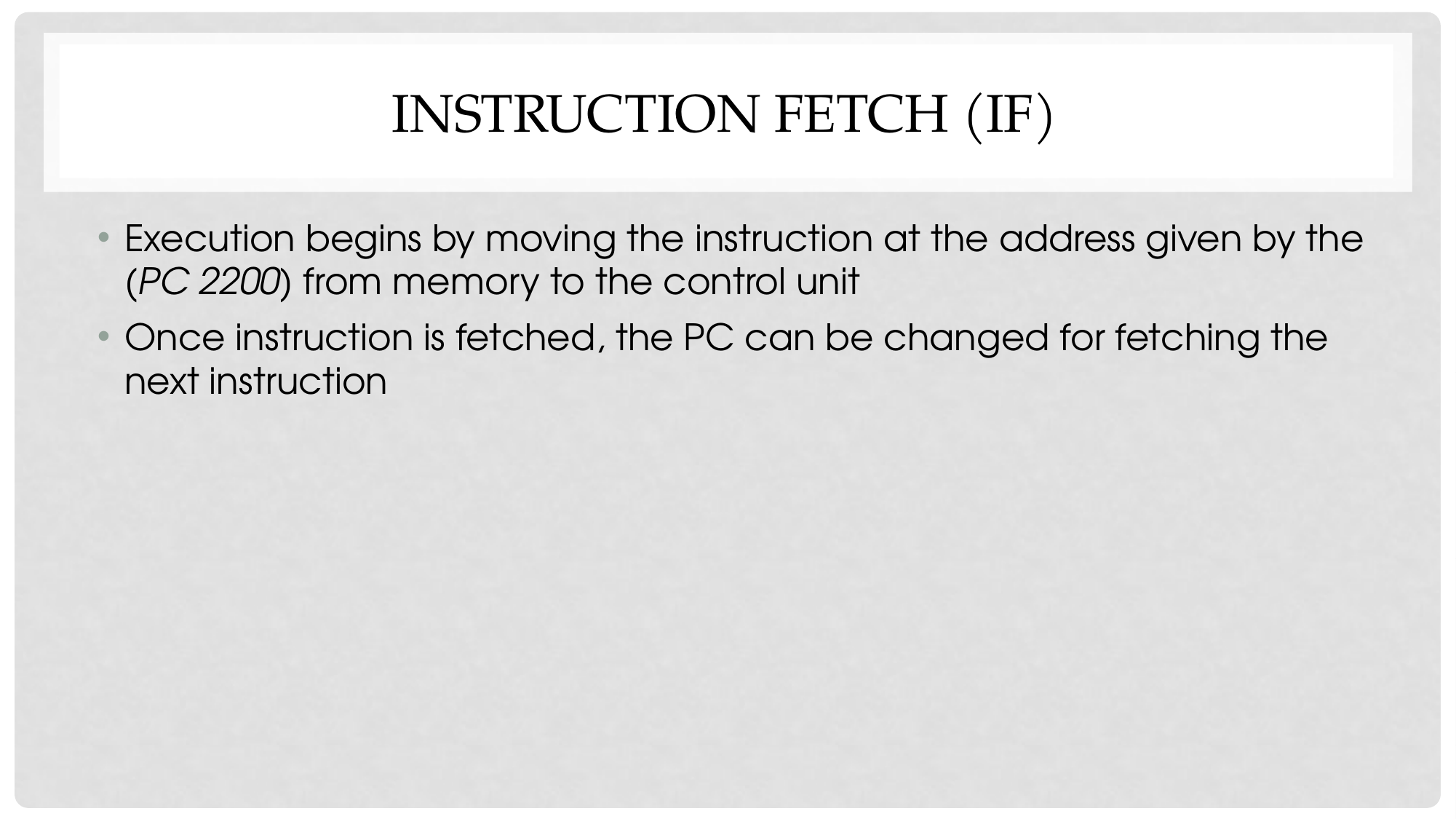

# Instruction Fetch (IF)
Execution begins by moving the instruction at the address given by the (PC 2200) from memory to the control unit
Once instruction is fetched, the PC can be changed for fetching the next instruction